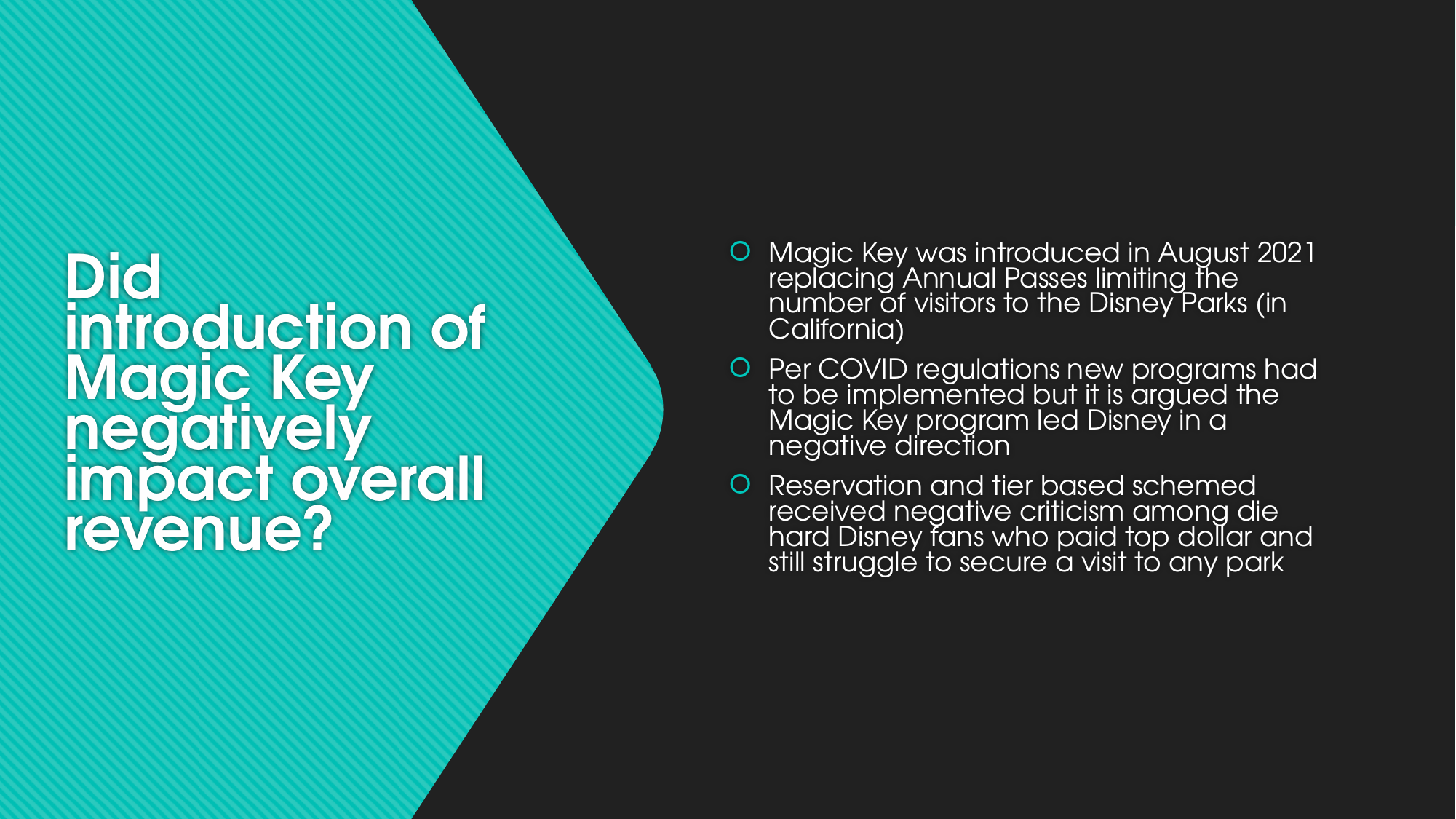

Magic Key was introduced in August 2021 replacing Annual Passes limiting the number of visitors to the Disney Parks (in California)
Per COVID regulations new programs had to be implemented but it is argued the Magic Key program led Disney in a negative direction
Reservation and tier based schemed received negative criticism among die hard Disney fans who paid top dollar and still struggle to secure a visit to any park
# Did introduction of Magic Key negatively impact overall revenue?